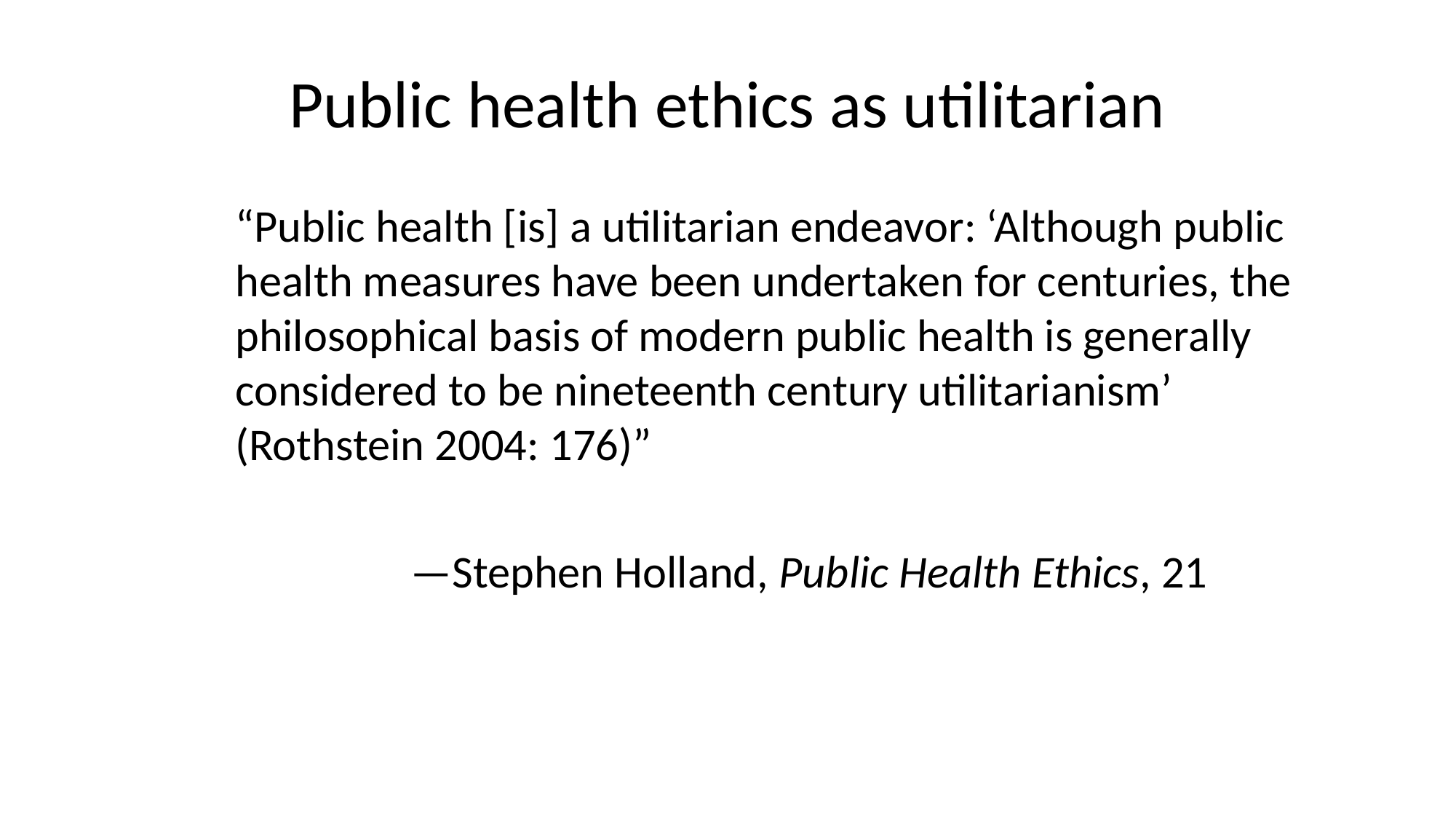

# Public health ethics as utilitarian
“Public health [is] a utilitarian endeavor: ‘Although public health measures have been undertaken for centuries, the philosophical basis of modern public health is generally considered to be nineteenth century utilitarianism’ (Rothstein 2004: 176)”

			—Stephen Holland, Public Health Ethics, 21